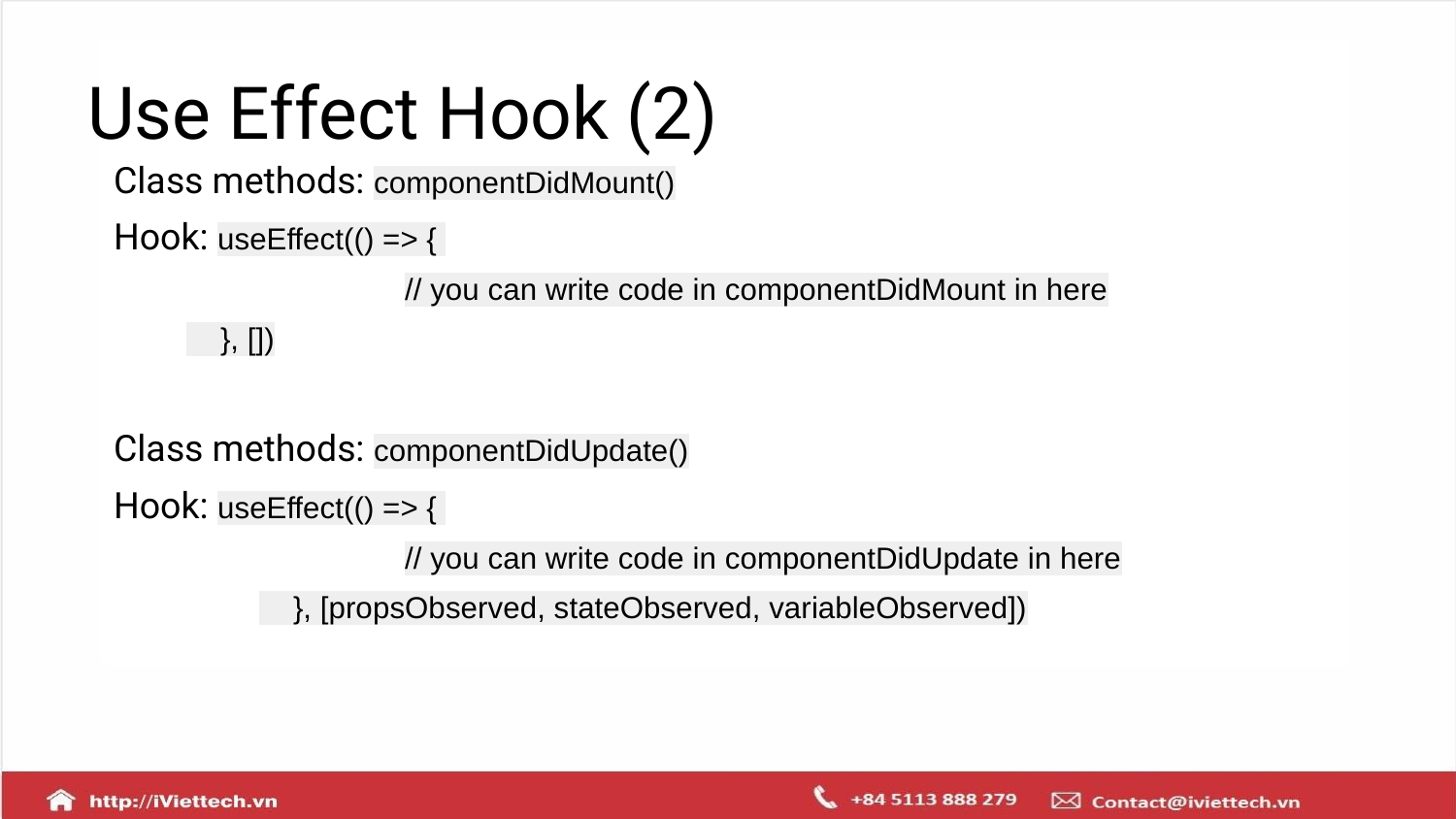

# Use Effect Hook (2)
Class methods: componentDidMount()
Hook: useEffect(() => {
		// you can write code in componentDidMount in here
    }, [])

Class methods: componentDidUpdate()
Hook: useEffect(() => {
		// you can write code in componentDidUpdate in here
	    }, [propsObserved, stateObserved, variableObserved])